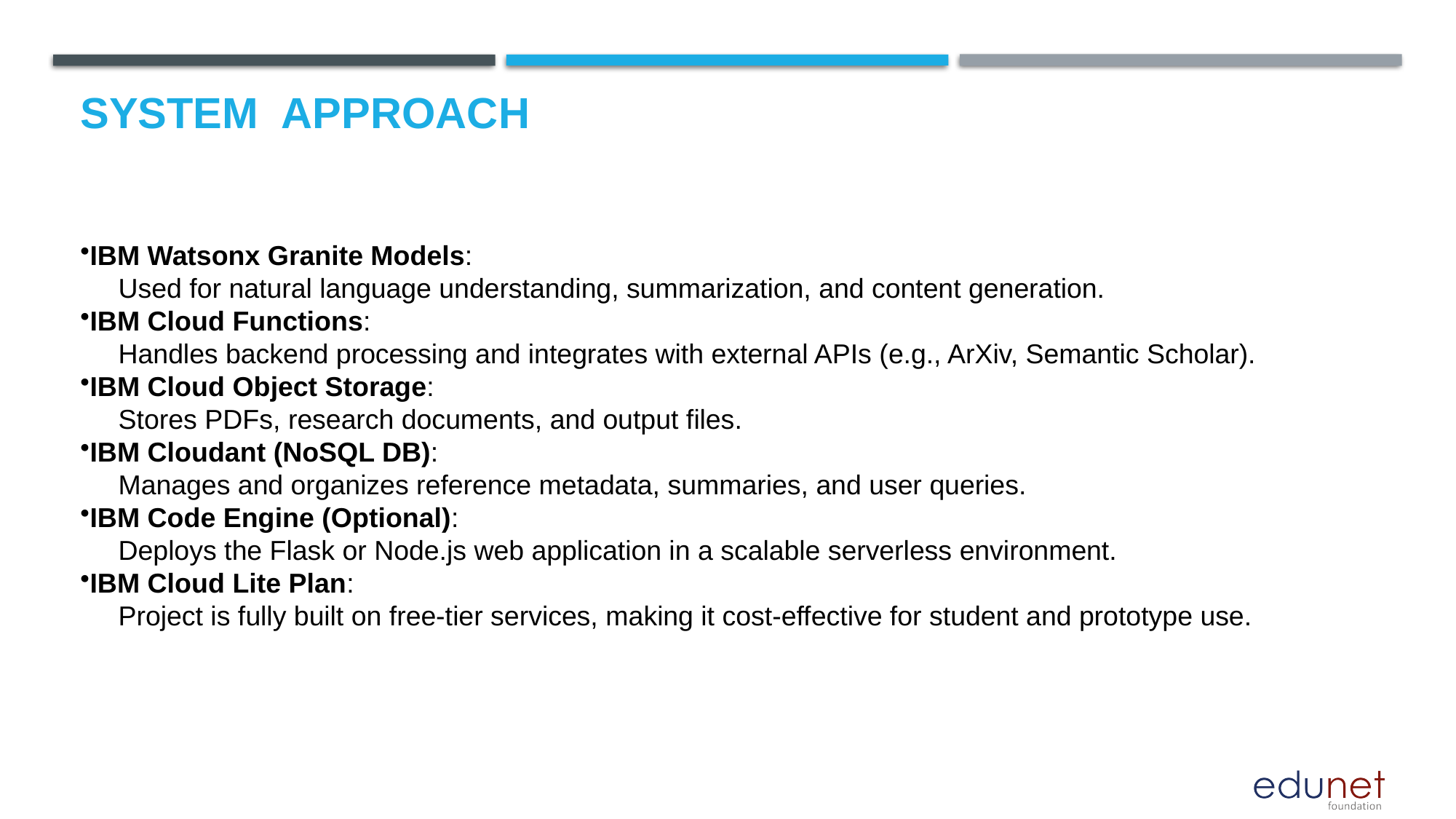

# System  Approach
IBM Watsonx Granite Models:
     Used for natural language understanding, summarization, and content generation.
IBM Cloud Functions:
     Handles backend processing and integrates with external APIs (e.g., ArXiv, Semantic Scholar).
IBM Cloud Object Storage:
     Stores PDFs, research documents, and output files.
IBM Cloudant (NoSQL DB):
     Manages and organizes reference metadata, summaries, and user queries.
IBM Code Engine (Optional):
     Deploys the Flask or Node.js web application in a scalable serverless environment.
IBM Cloud Lite Plan:
     Project is fully built on free-tier services, making it cost-effective for student and prototype use.